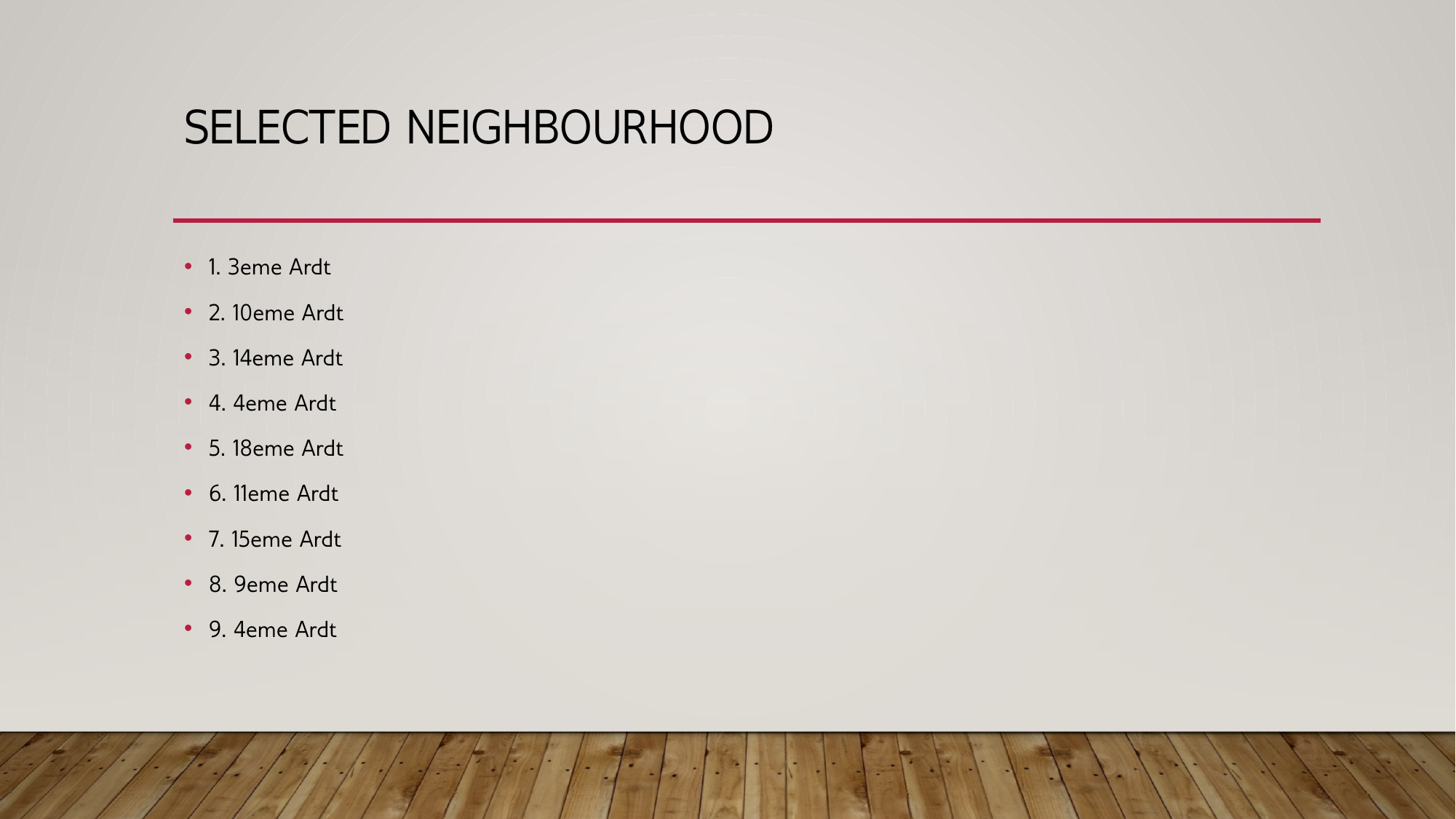

# Selected neighbourhood
1. 3eme Ardt
2. 10eme Ardt
3. 14eme Ardt
4. 4eme Ardt
5. 18eme Ardt
6. 11eme Ardt
7. 15eme Ardt
8. 9eme Ardt
9. 4eme Ardt